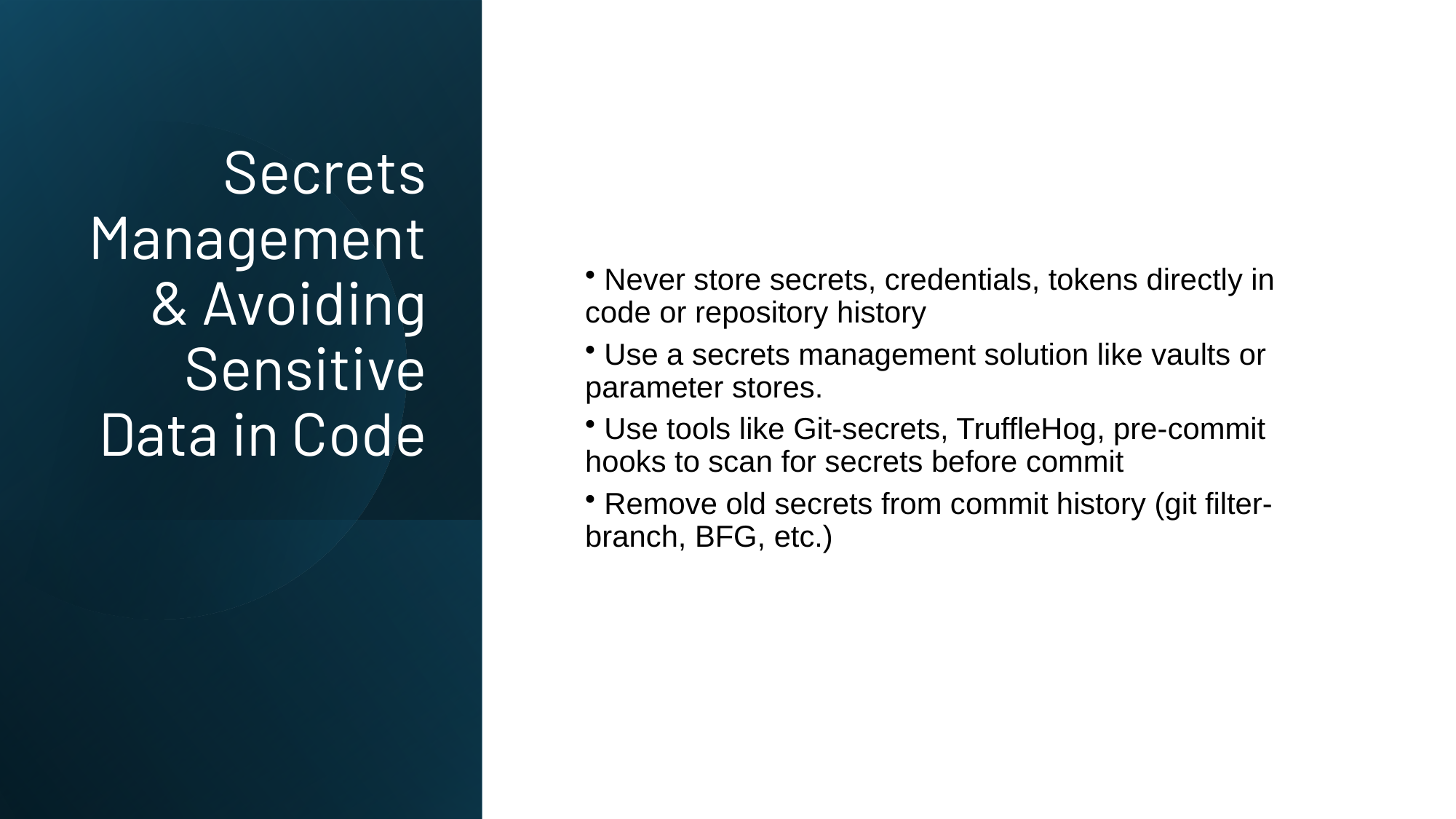

# Secrets Management & Avoiding Sensitive Data in Code
 Never store secrets, credentials, tokens directly in code or repository history
 Use a secrets management solution like vaults or parameter stores.
 Use tools like Git-secrets, TruffleHog, pre-commit hooks to scan for secrets before commit
 Remove old secrets from commit history (git filter-branch, BFG, etc.)